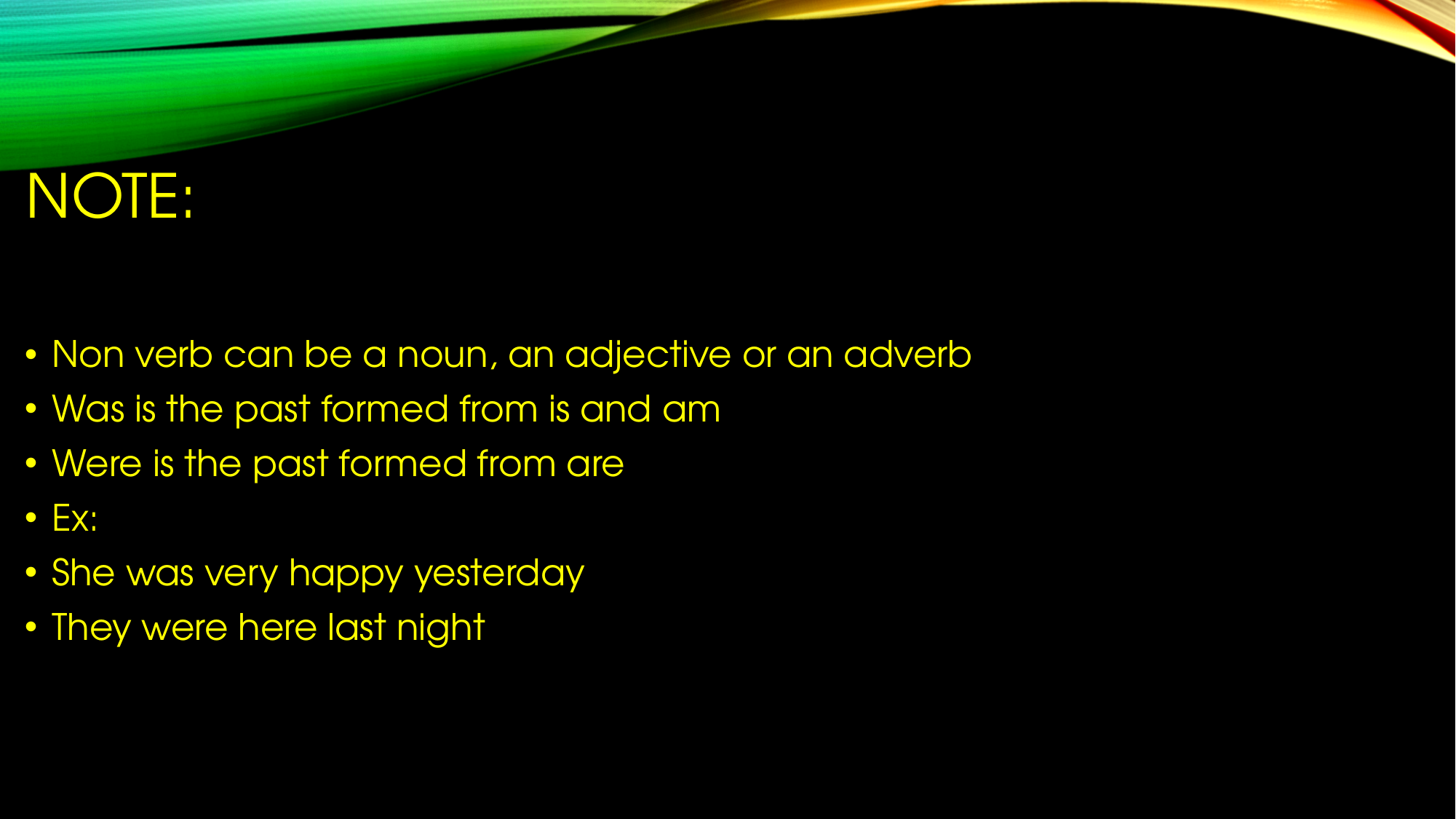

# note:
Non verb can be a noun, an adjective or an adverb
Was is the past formed from is and am
Were is the past formed from are
Ex:
She was very happy yesterday
They were here last night